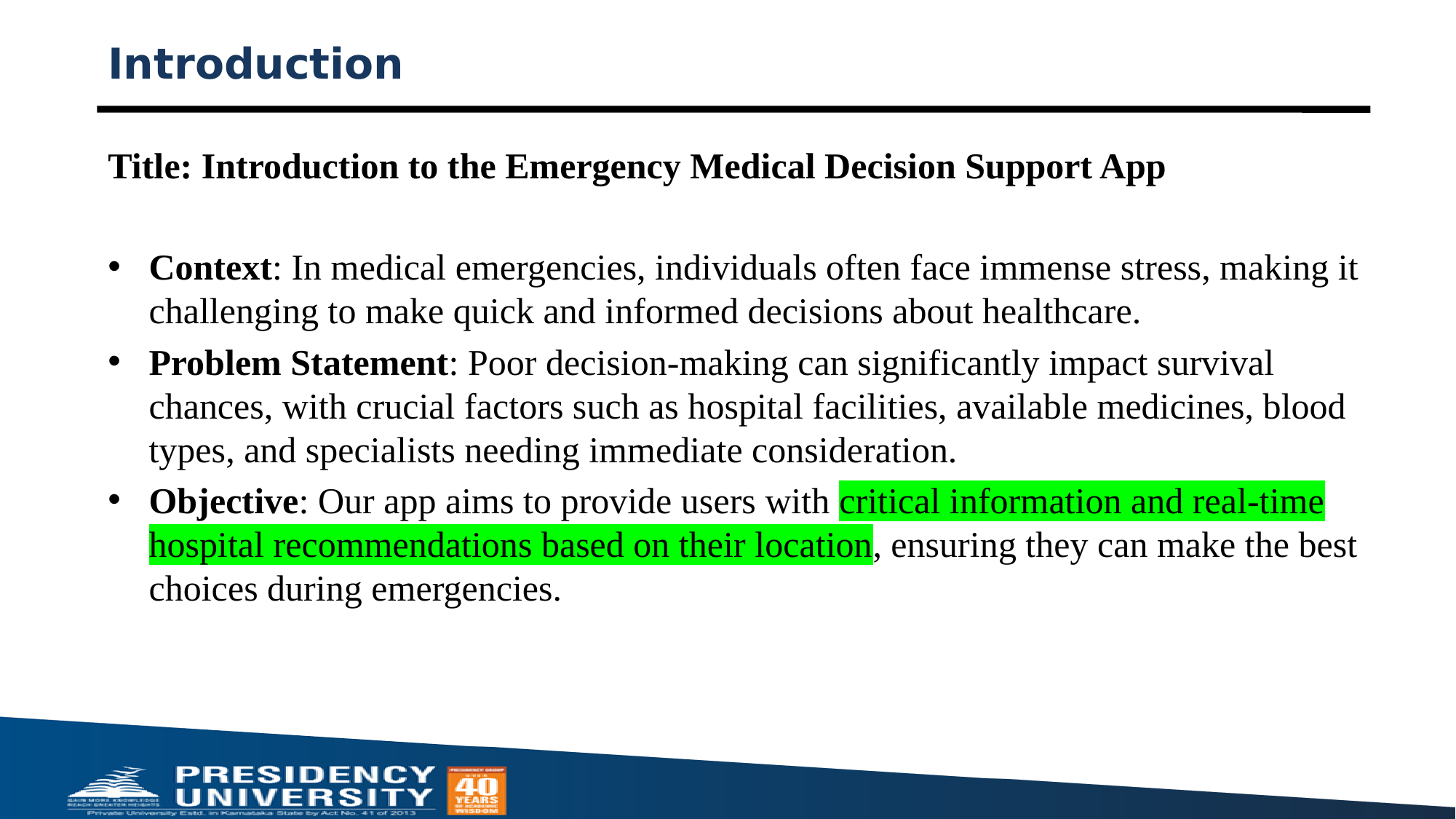

# Introduction
Title: Introduction to the Emergency Medical Decision Support App

Context: In medical emergencies, individuals often face immense stress, making it challenging to make quick and informed decisions about healthcare.
Problem Statement: Poor decision-making can significantly impact survival chances, with crucial factors such as hospital facilities, available medicines, blood types, and specialists needing immediate consideration.
Objective: Our app aims to provide users with critical information and real-time hospital recommendations based on their location, ensuring they can make the best choices during emergencies.